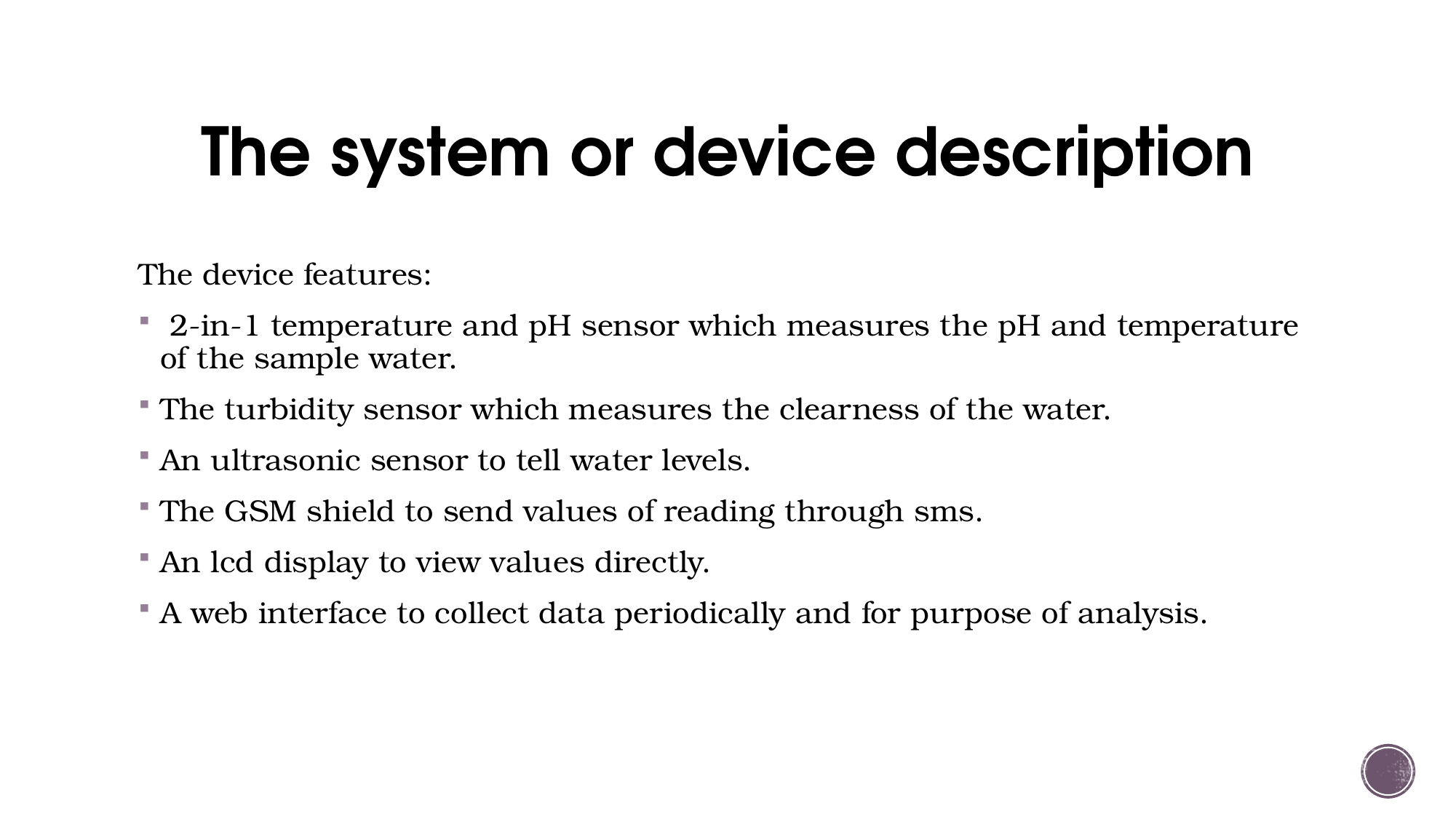

# The system or device description
The device features:
 2-in-1 temperature and pH sensor which measures the pH and temperature of the sample water.
The turbidity sensor which measures the clearness of the water.
An ultrasonic sensor to tell water levels.
The GSM shield to send values of reading through sms.
An lcd display to view values directly.
A web interface to collect data periodically and for purpose of analysis.